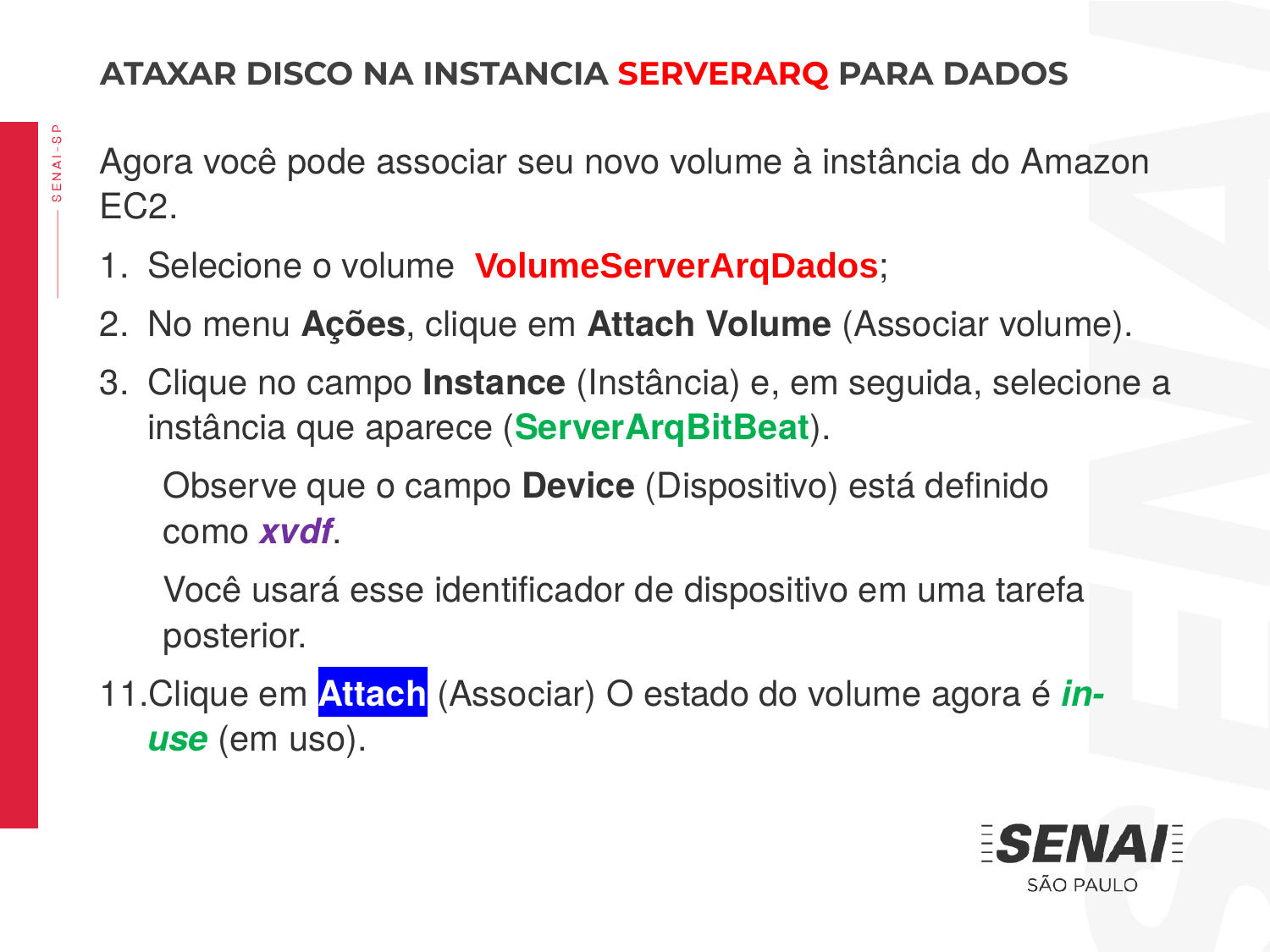

ATAXAR DISCO NA INSTANCIA SERVERARQ PARA DADOS
Agora você pode associar seu novo volume à instância do Amazon EC2.
Selecione o volume  VolumeServerArqDados;
No menu Ações, clique em Attach Volume (Associar volume).
Clique no campo Instance (Instância) e, em seguida, selecione a instância que aparece (ServerArqBitBeat).
Observe que o campo Device (Dispositivo) está definido como xvdf.
Você usará esse identificador de dispositivo em uma tarefa posterior.
Clique em Attach (Associar) O estado do volume agora é in-use (em uso).